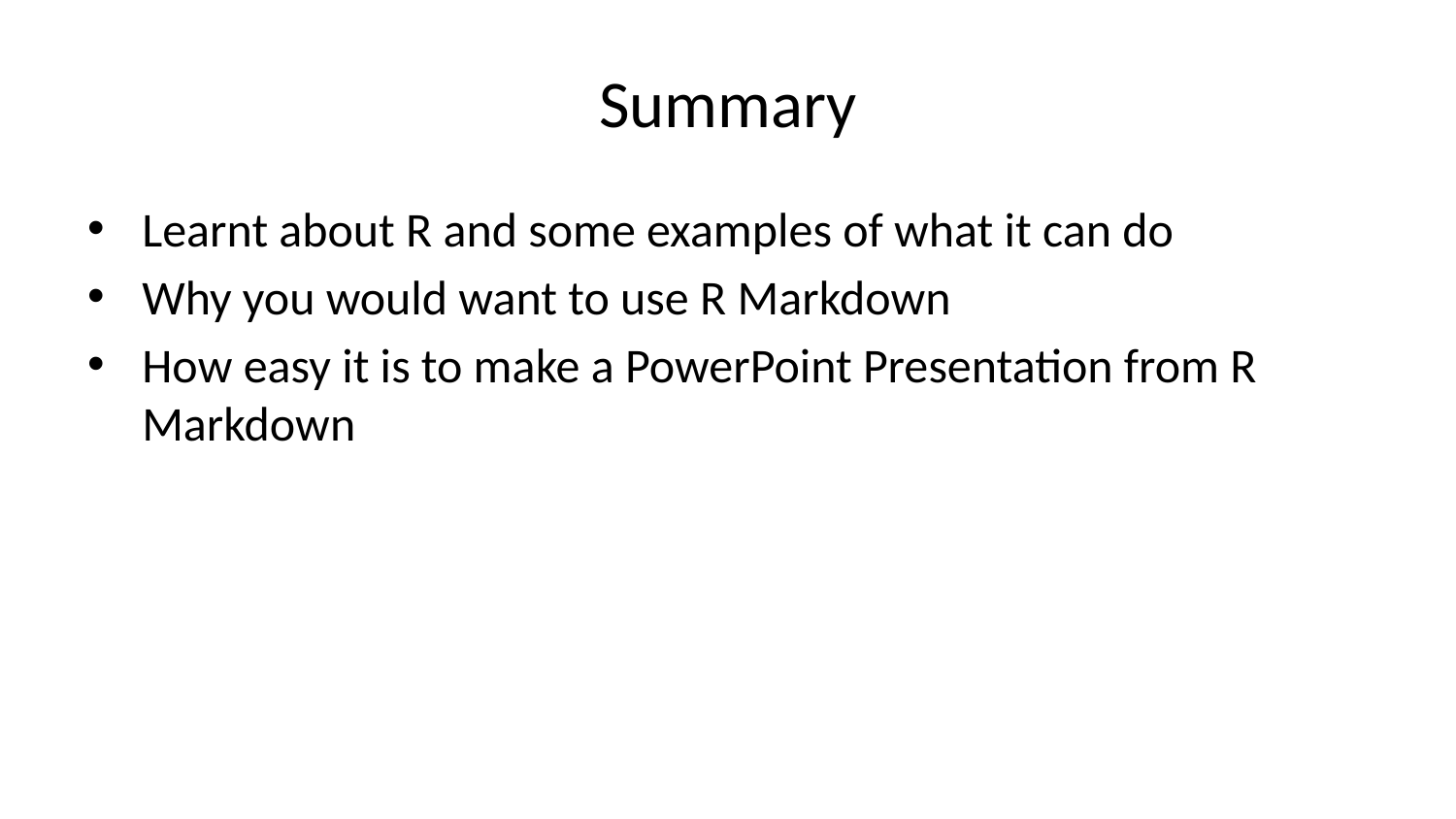

# Summary
Learnt about R and some examples of what it can do
Why you would want to use R Markdown
How easy it is to make a PowerPoint Presentation from R Markdown